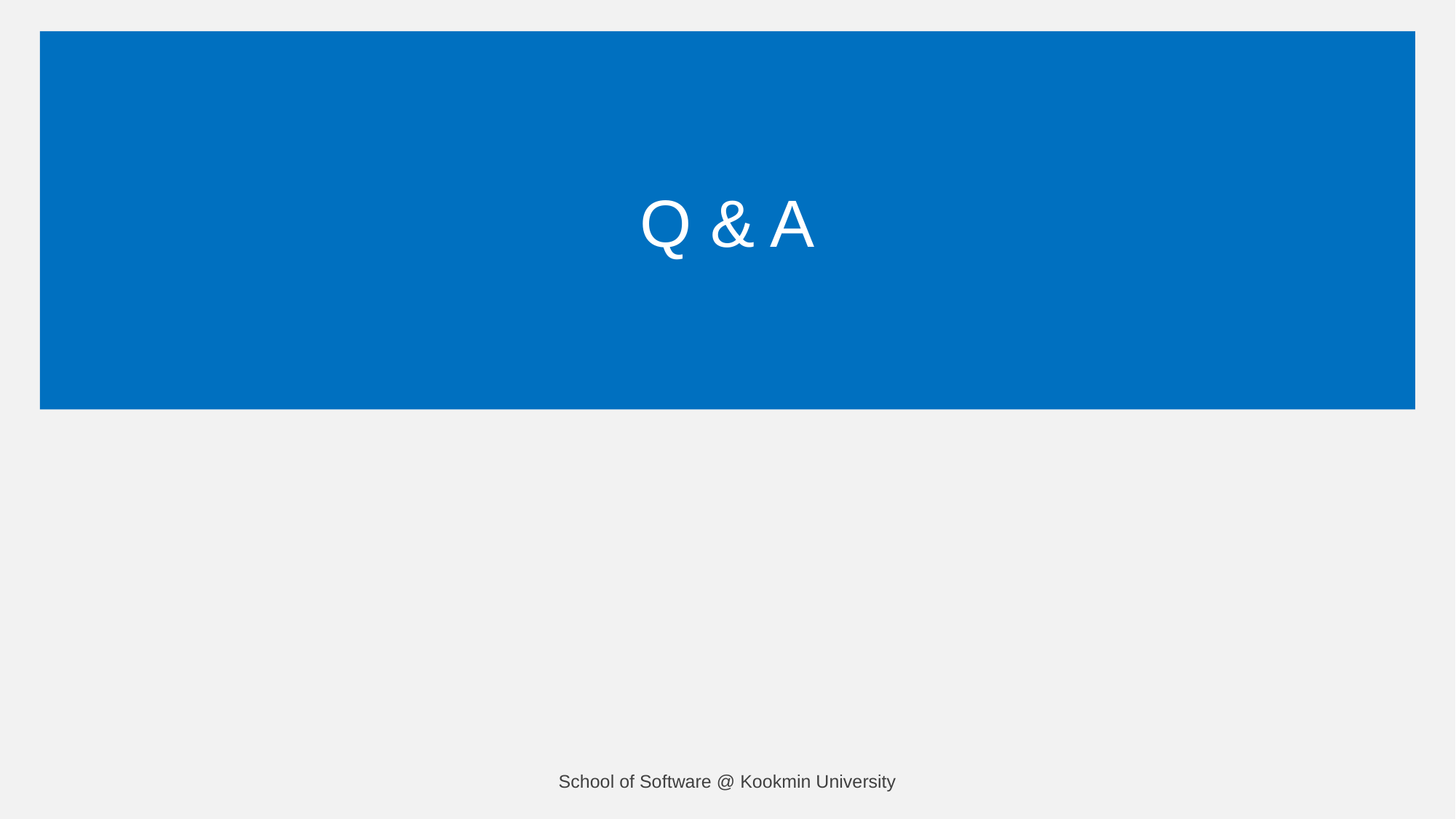

# Q & A

School of Software @ Kookmin University